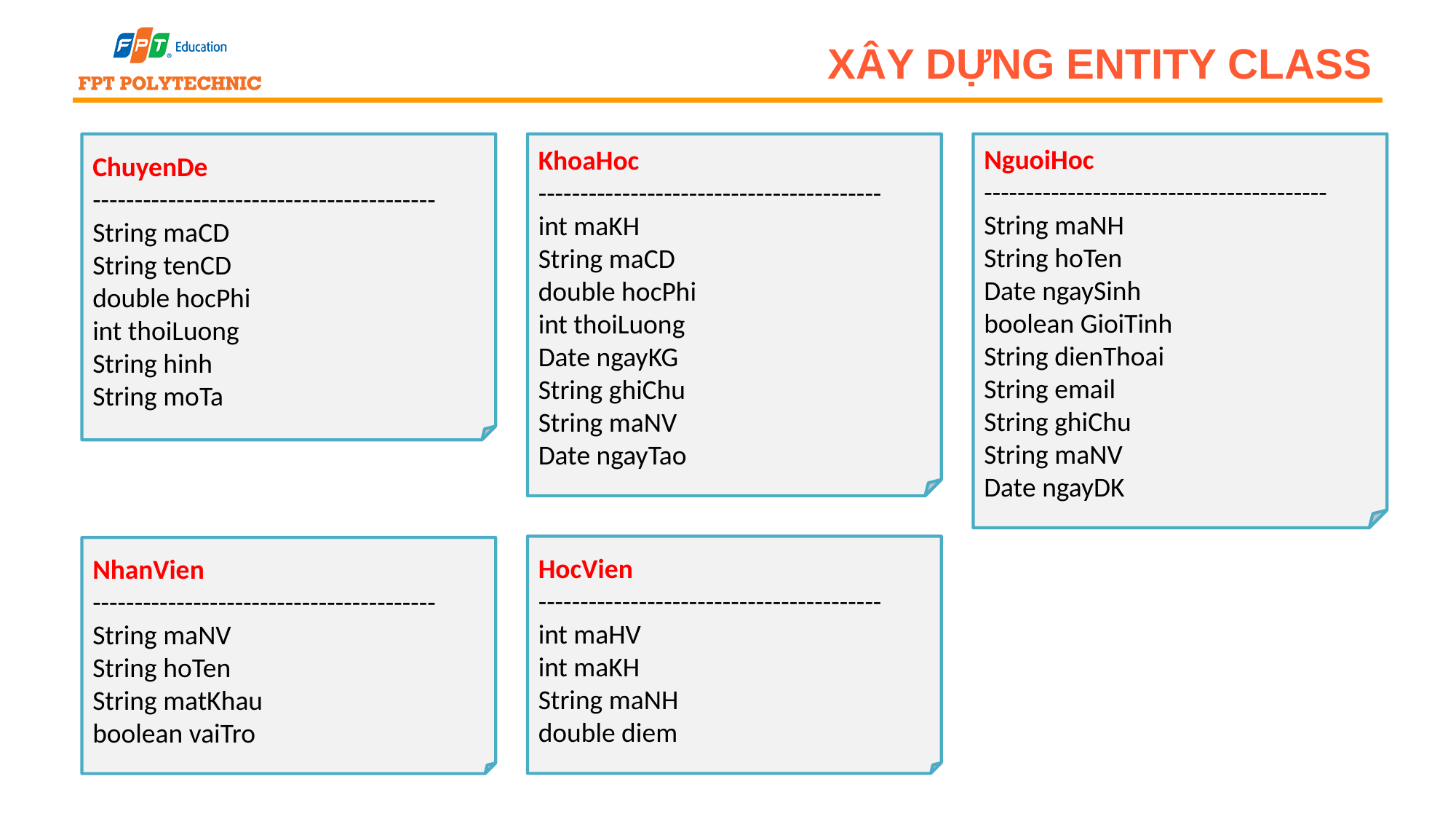

# Xây dựng Entity Class
NguoiHoc
-----------------------------------------
String maNH
String hoTen
Date ngaySinh
boolean GioiTinh
String dienThoai
String email
String ghiChu
String maNV
Date ngayDK
ChuyenDe
-----------------------------------------
String maCD
String tenCD
double hocPhi
int thoiLuong
String hinh
String moTa
KhoaHoc
-----------------------------------------
int maKH
String maCD
double hocPhi
int thoiLuong
Date ngayKG
String ghiChu
String maNV
Date ngayTao
HocVien
-----------------------------------------
int maHV
int maKH
String maNH
double diem
NhanVien
-----------------------------------------
String maNV
String hoTen
String matKhau
boolean vaiTro